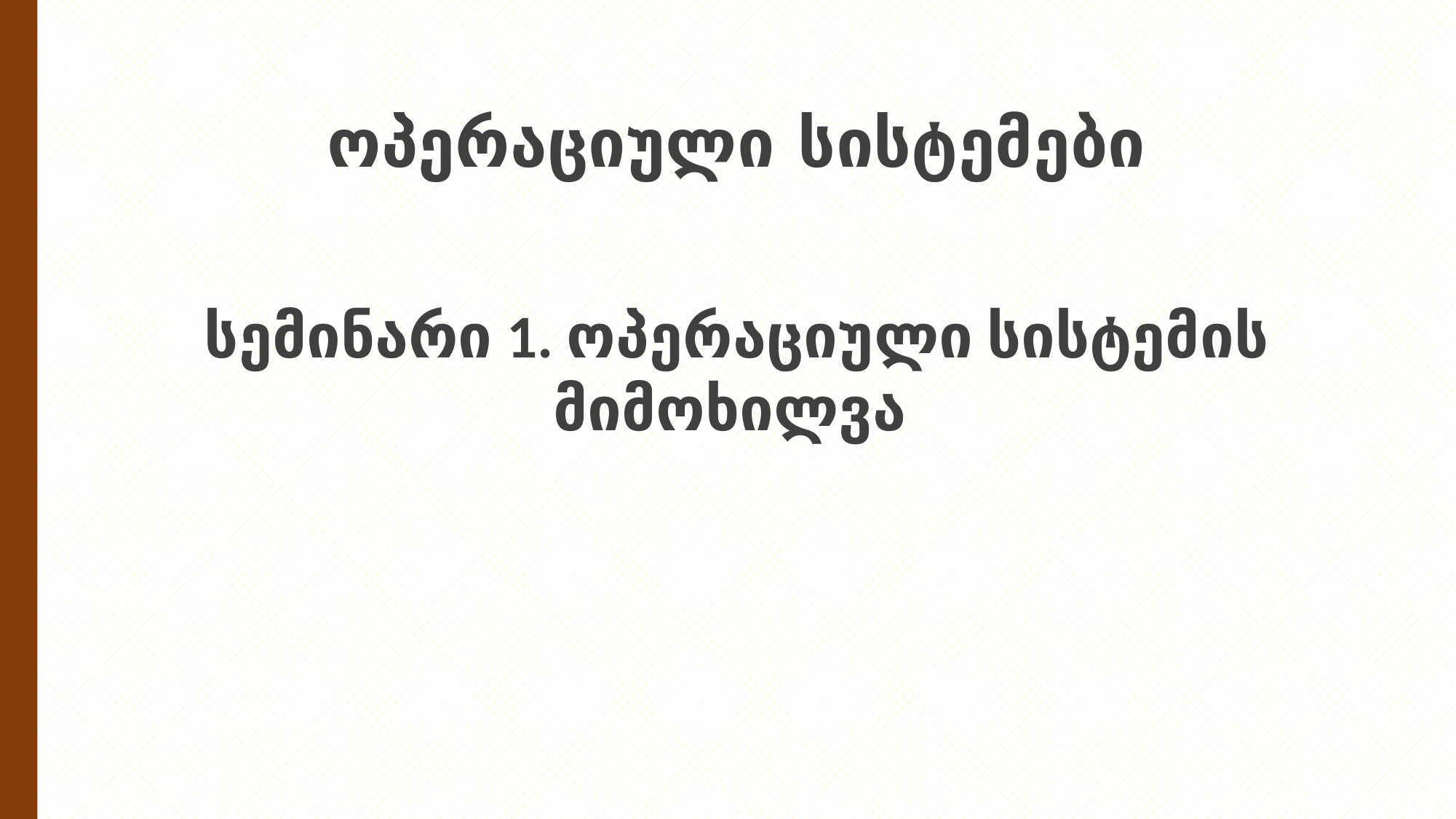

# ოპერაციული სისტემები
სემინარი 1. ოპერაციული სისტემის მიმოხილვა